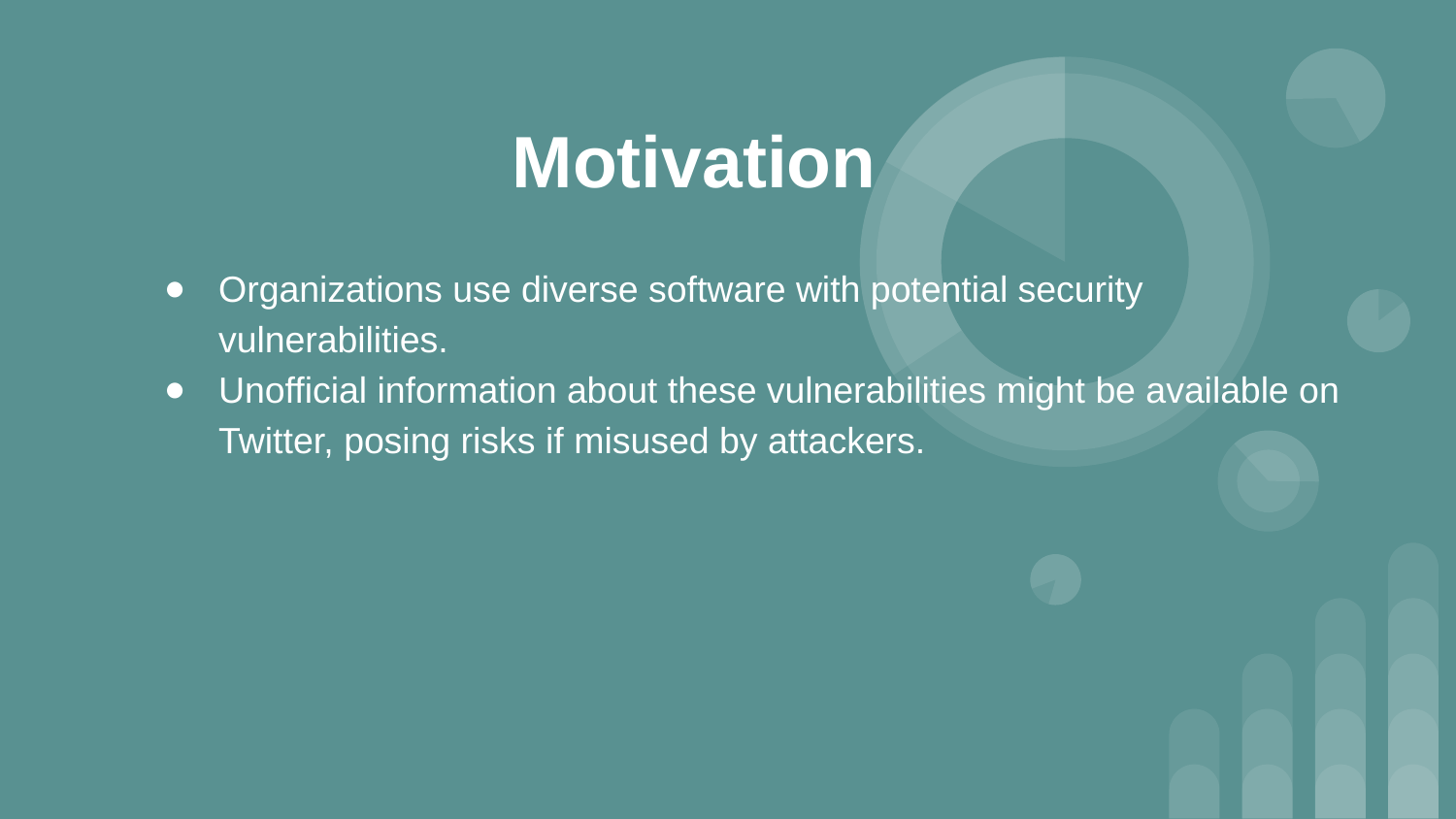

# Motivation
Organizations use diverse software with potential security vulnerabilities.
Unofficial information about these vulnerabilities might be available on Twitter, posing risks if misused by attackers.